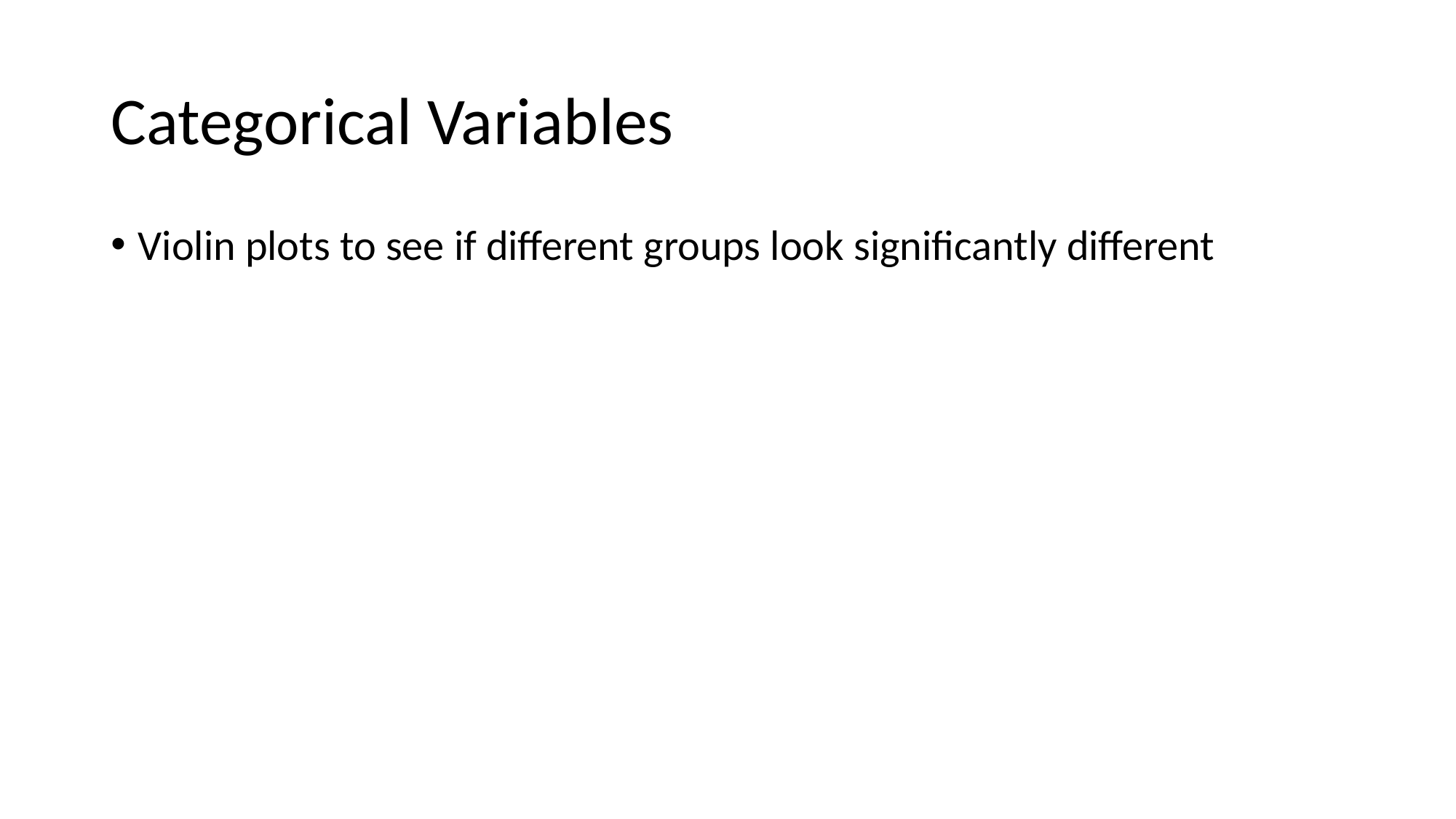

# Categorical Variables
Violin plots to see if different groups look significantly different